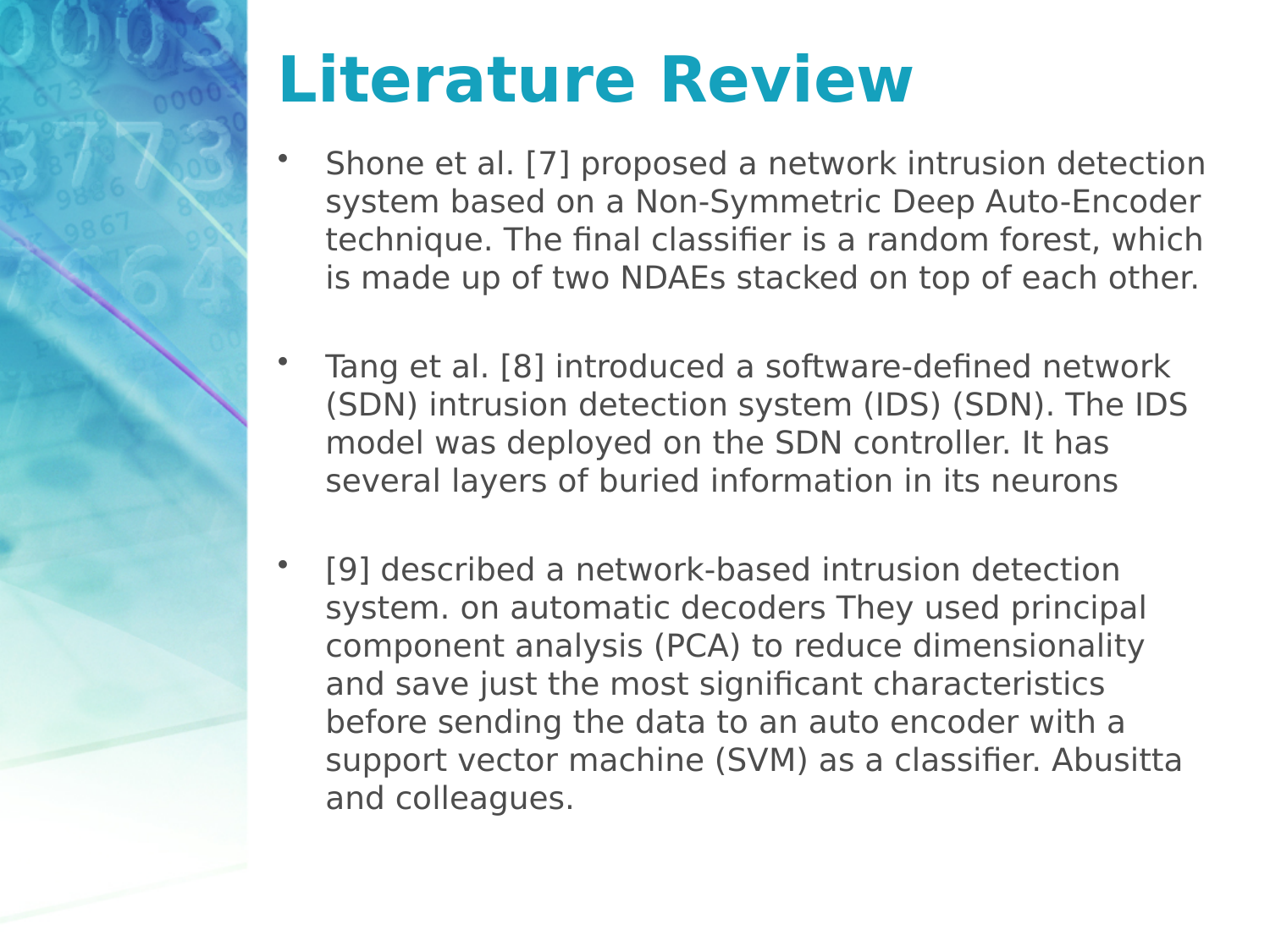

# Literature Review
Shone et al. [7] proposed a network intrusion detection system based on a Non-Symmetric Deep Auto-Encoder technique. The final classifier is a random forest, which is made up of two NDAEs stacked on top of each other.

Tang et al. [8] introduced a software-defined network (SDN) intrusion detection system (IDS) (SDN). The IDS model was deployed on the SDN controller. It has several layers of buried information in its neurons

[9] described a network-based intrusion detection system. on automatic decoders They used principal component analysis (PCA) to reduce dimensionality and save just the most significant characteristics before sending the data to an auto encoder with a support vector machine (SVM) as a classifier. Abusitta and colleagues.